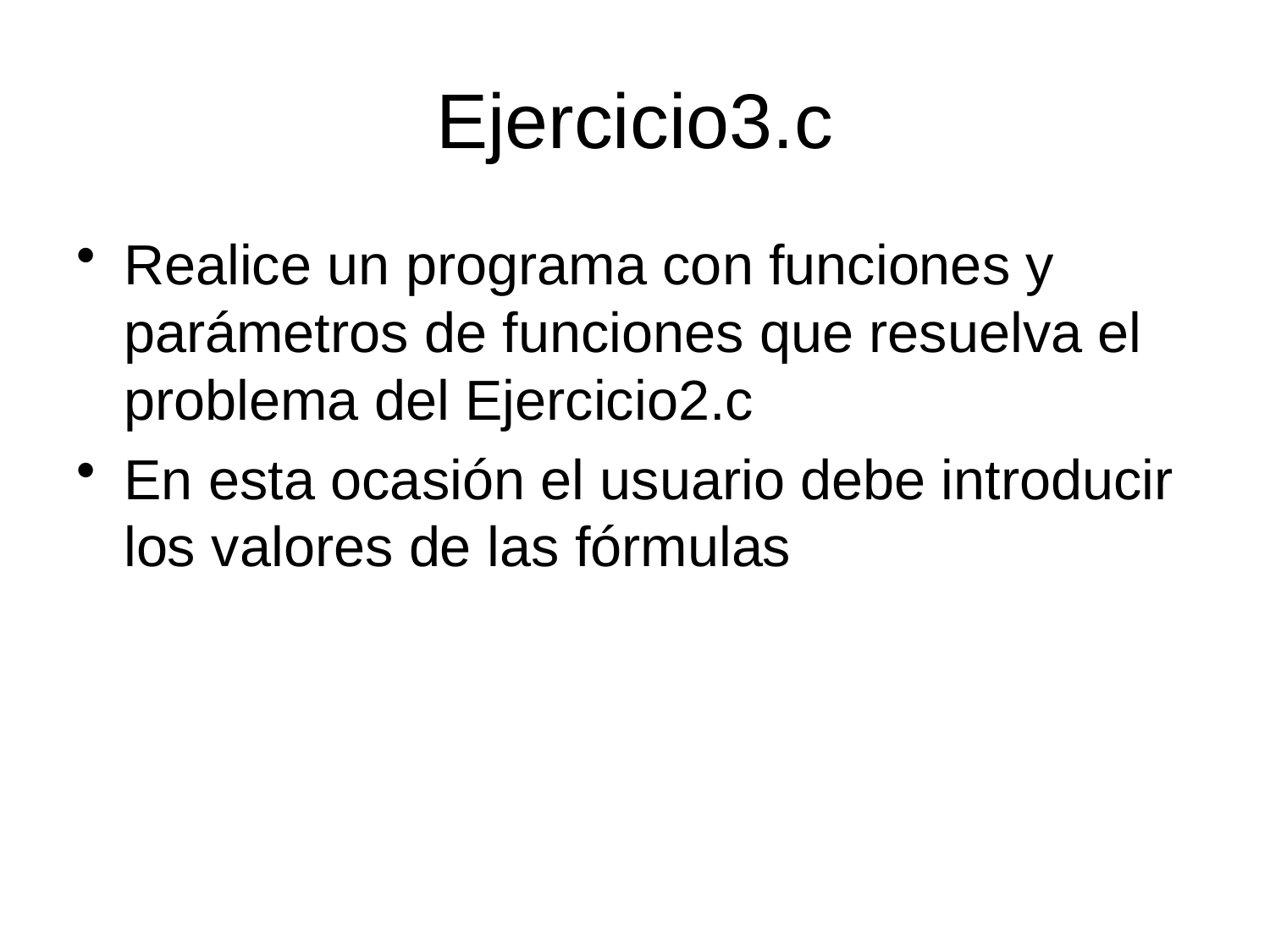

# Ejercicio3.c
Realice un programa con funciones y parámetros de funciones que resuelva el problema del Ejercicio2.c
En esta ocasión el usuario debe introducir los valores de las fórmulas